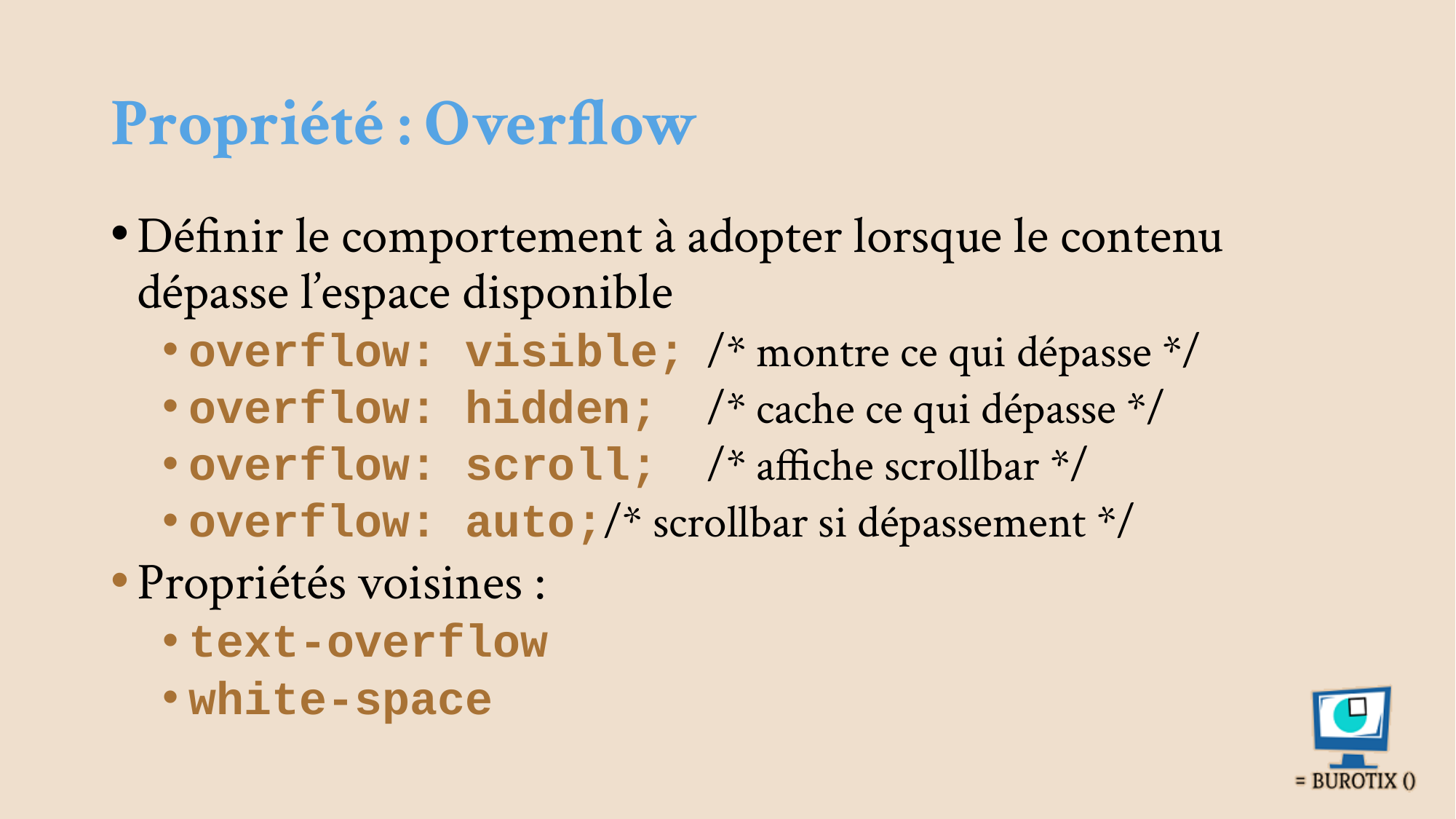

# Propriété : Overflow
Définir le comportement à adopter lorsque le contenu dépasse l’espace disponible
overflow: visible;	/* montre ce qui dépasse */
overflow: hidden;	/* cache ce qui dépasse */
overflow: scroll;	/* affiche scrollbar */
overflow: auto;		/* scrollbar si dépassement */
Propriétés voisines :
text-overflow
white-space